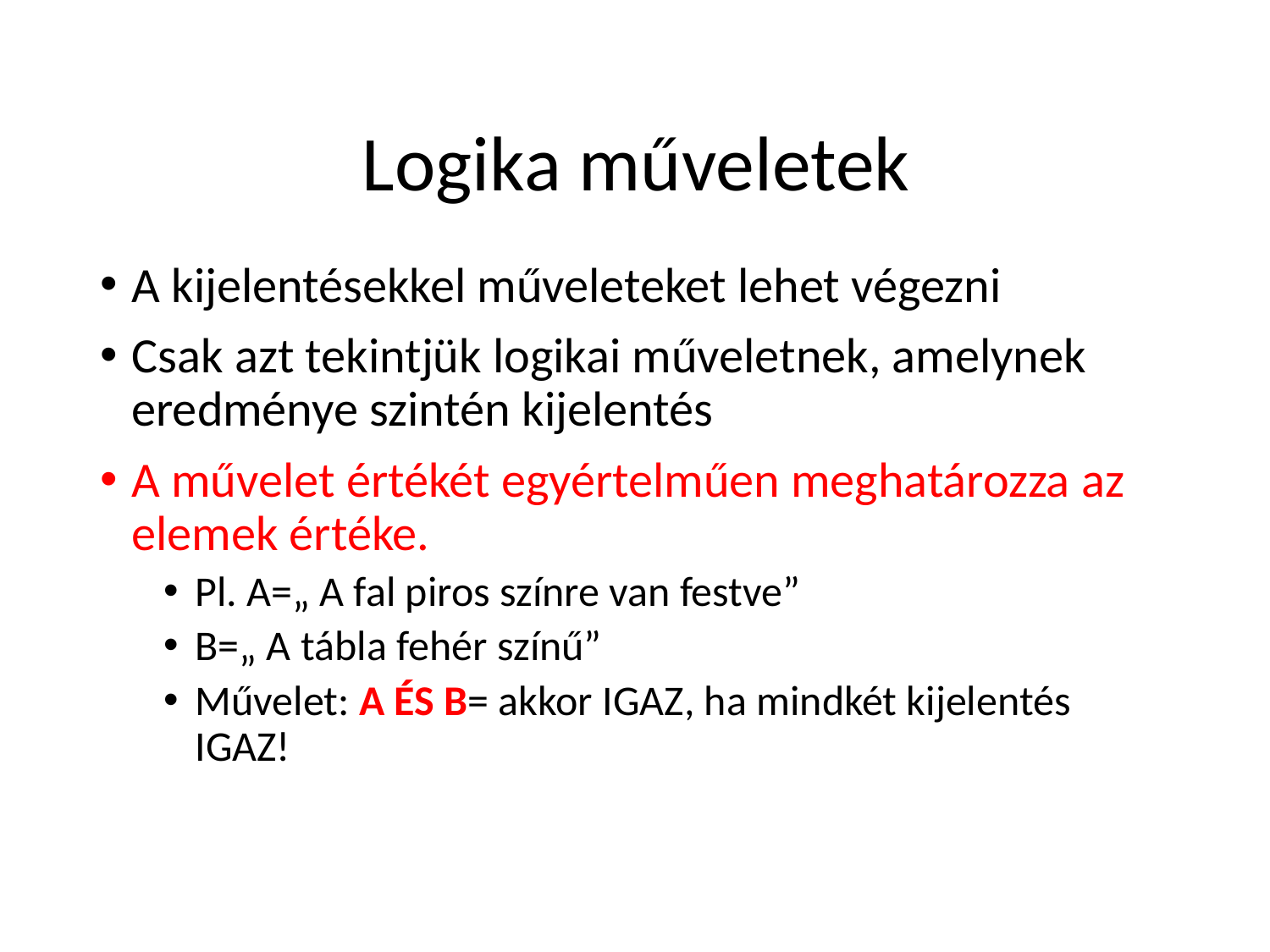

# Logika műveletek
A kijelentésekkel műveleteket lehet végezni
Csak azt tekintjük logikai műveletnek, amelynek eredménye szintén kijelentés
A művelet értékét egyértelműen meghatározza az elemek értéke.
Pl. A=„ A fal piros színre van festve”
B=„ A tábla fehér színű”
Művelet: A ÉS B= akkor IGAZ, ha mindkét kijelentés IGAZ!